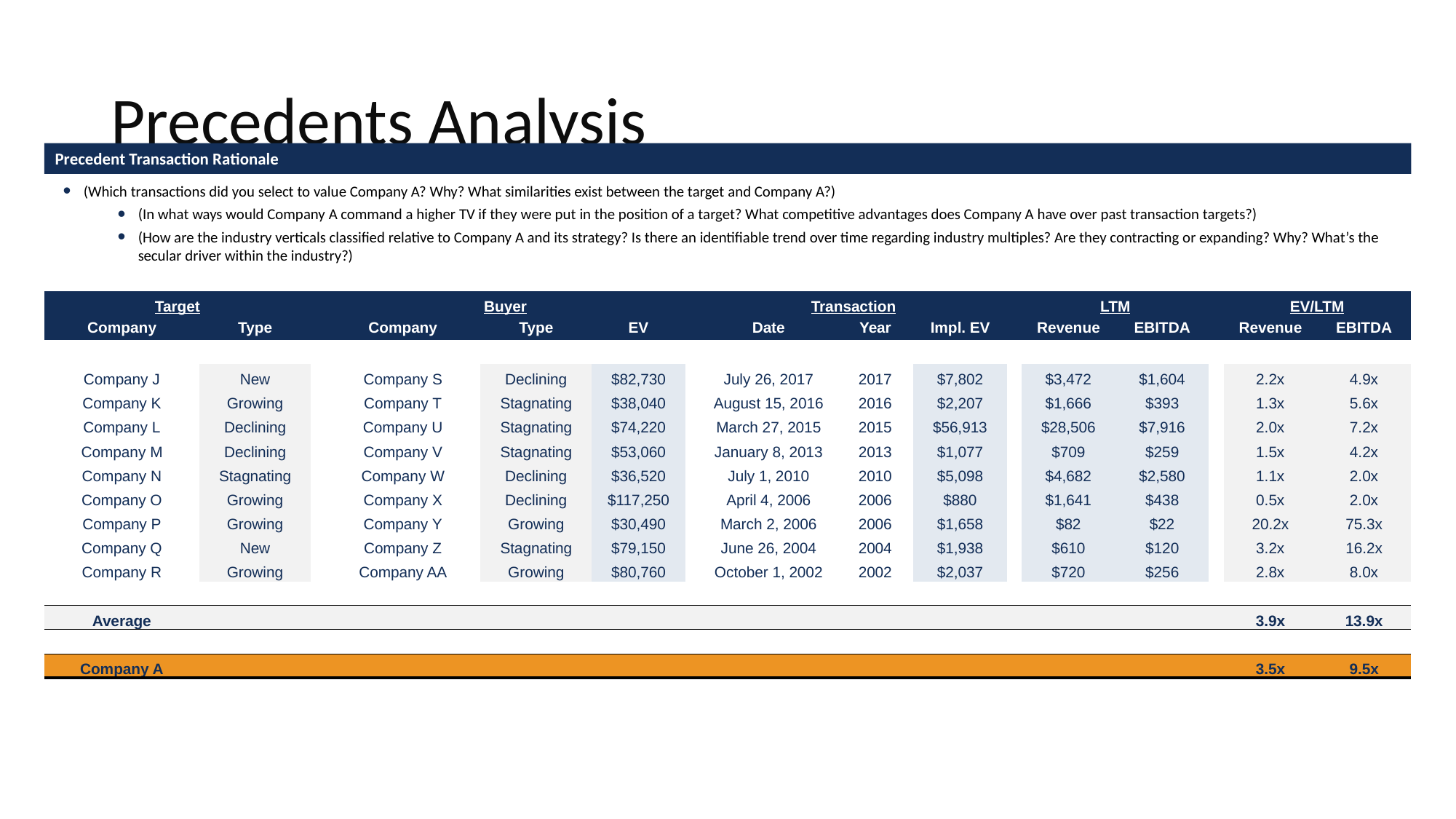

# Precedents Analysis
Precedent Transaction Rationale
(Which transactions did you select to value Company A? Why? What similarities exist between the target and Company A?)
(In what ways would Company A command a higher TV if they were put in the position of a target? What competitive advantages does Company A have over past transaction targets?)
(How are the industry verticals classified relative to Company A and its strategy? Is there an identifiable trend over time regarding industry multiples? Are they contracting or expanding? Why? What’s the secular driver within the industry?)
| Target |  |  | Buyer |  |  |  | Transaction |  |  |  | LTM |  |  | EV/LTM |  |
| --- | --- | --- | --- | --- | --- | --- | --- | --- | --- | --- | --- | --- | --- | --- | --- |
| Company | Type |  | Company | Type | EV |  | Date | Year | Impl. EV |  | Revenue | EBITDA |  | Revenue | EBITDA |
|  |  |  |  |  |  |  |  |  |  |  |  |  |  |  |  |
| Company J | New |  | Company S | Declining | $82,730 |  | July 26, 2017 | 2017 | $7,802 |  | $3,472 | $1,604 |  | 2.2x | 4.9x |
| Company K | Growing |  | Company T | Stagnating | $38,040 |  | August 15, 2016 | 2016 | $2,207 |  | $1,666 | $393 |  | 1.3x | 5.6x |
| Company L | Declining |  | Company U | Stagnating | $74,220 |  | March 27, 2015 | 2015 | $56,913 |  | $28,506 | $7,916 |  | 2.0x | 7.2x |
| Company M | Declining |  | Company V | Stagnating | $53,060 |  | January 8, 2013 | 2013 | $1,077 |  | $709 | $259 |  | 1.5x | 4.2x |
| Company N | Stagnating |  | Company W | Declining | $36,520 |  | July 1, 2010 | 2010 | $5,098 |  | $4,682 | $2,580 |  | 1.1x | 2.0x |
| Company O | Growing |  | Company X | Declining | $117,250 |  | April 4, 2006 | 2006 | $880 |  | $1,641 | $438 |  | 0.5x | 2.0x |
| Company P | Growing |  | Company Y | Growing | $30,490 |  | March 2, 2006 | 2006 | $1,658 |  | $82 | $22 |  | 20.2x | 75.3x |
| Company Q | New |  | Company Z | Stagnating | $79,150 |  | June 26, 2004 | 2004 | $1,938 |  | $610 | $120 |  | 3.2x | 16.2x |
| Company R | Growing |  | Company AA | Growing | $80,760 |  | October 1, 2002 | 2002 | $2,037 |  | $720 | $256 |  | 2.8x | 8.0x |
|  |  |  |  |  |  |  |  |  |  |  |  |  |  |  |  |
| Average |  |  |  |  |  |  |  |  |  |  |  |  |  | 3.9x | 13.9x |
|  |  |  |  |  |  |  |  |  |  |  |  |  |  |  |  |
| Company A |  |  |  |  |  |  |  |  |  |  |  |  |  | 3.5x | 9.5x |